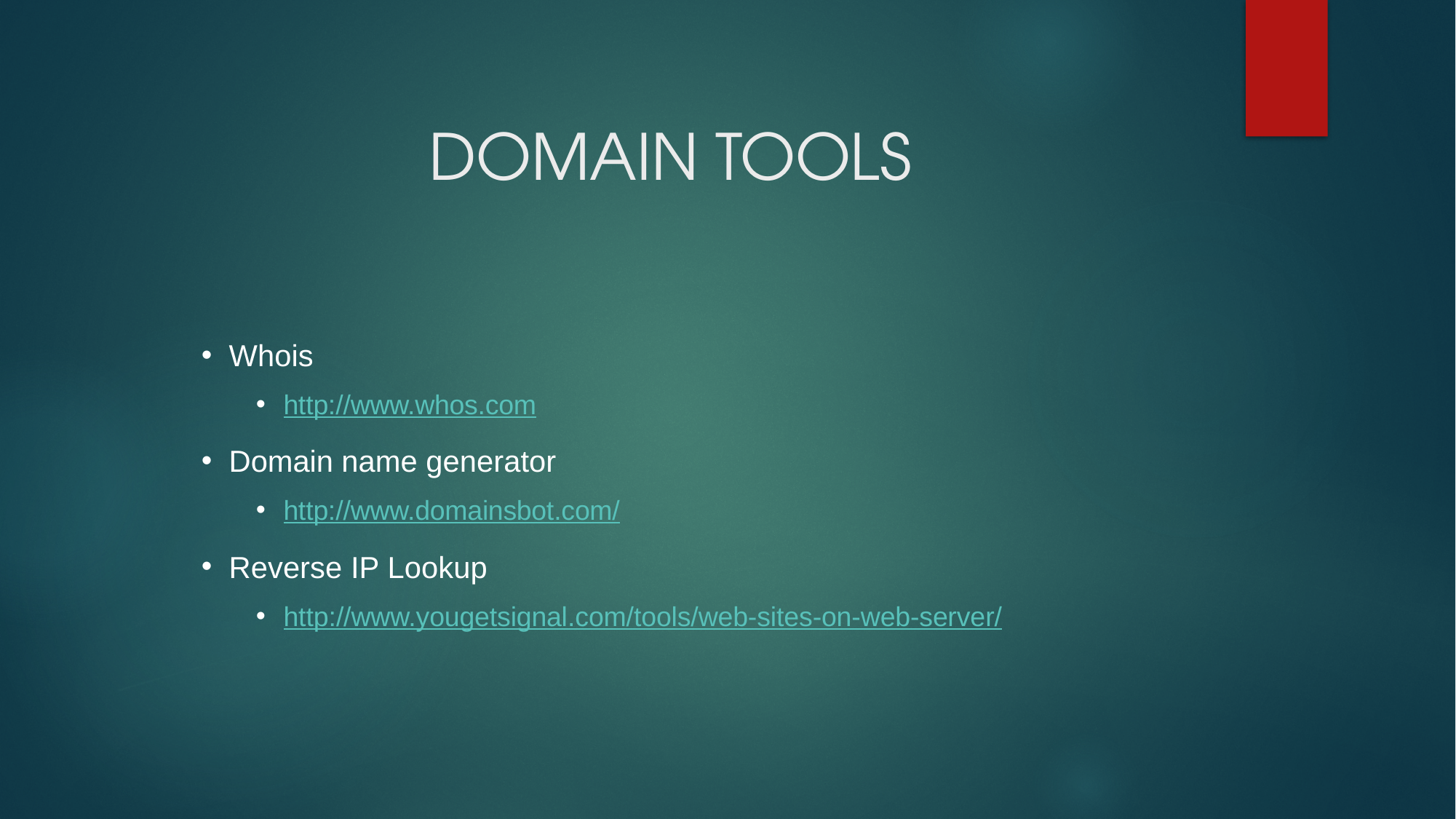

# DOMAIN TOOLS
Whois
http://www.whos.com
Domain name generator
http://www.domainsbot.com/
Reverse IP Lookup
http://www.yougetsignal.com/tools/web-sites-on-web-server/